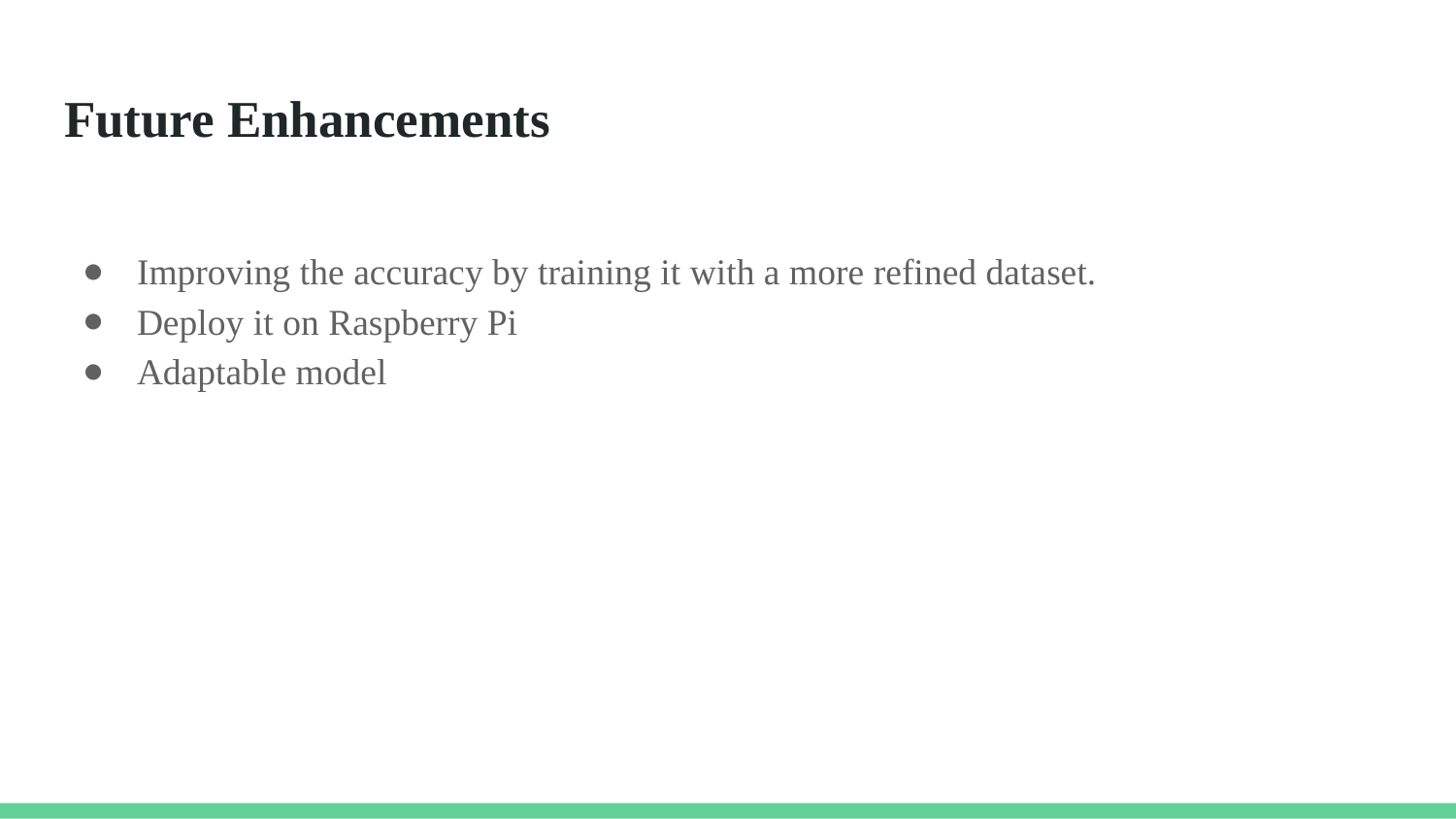

# Future Enhancements

Improving the accuracy by training it with a more refined dataset.
Deploy it on Raspberry Pi
Adaptable model